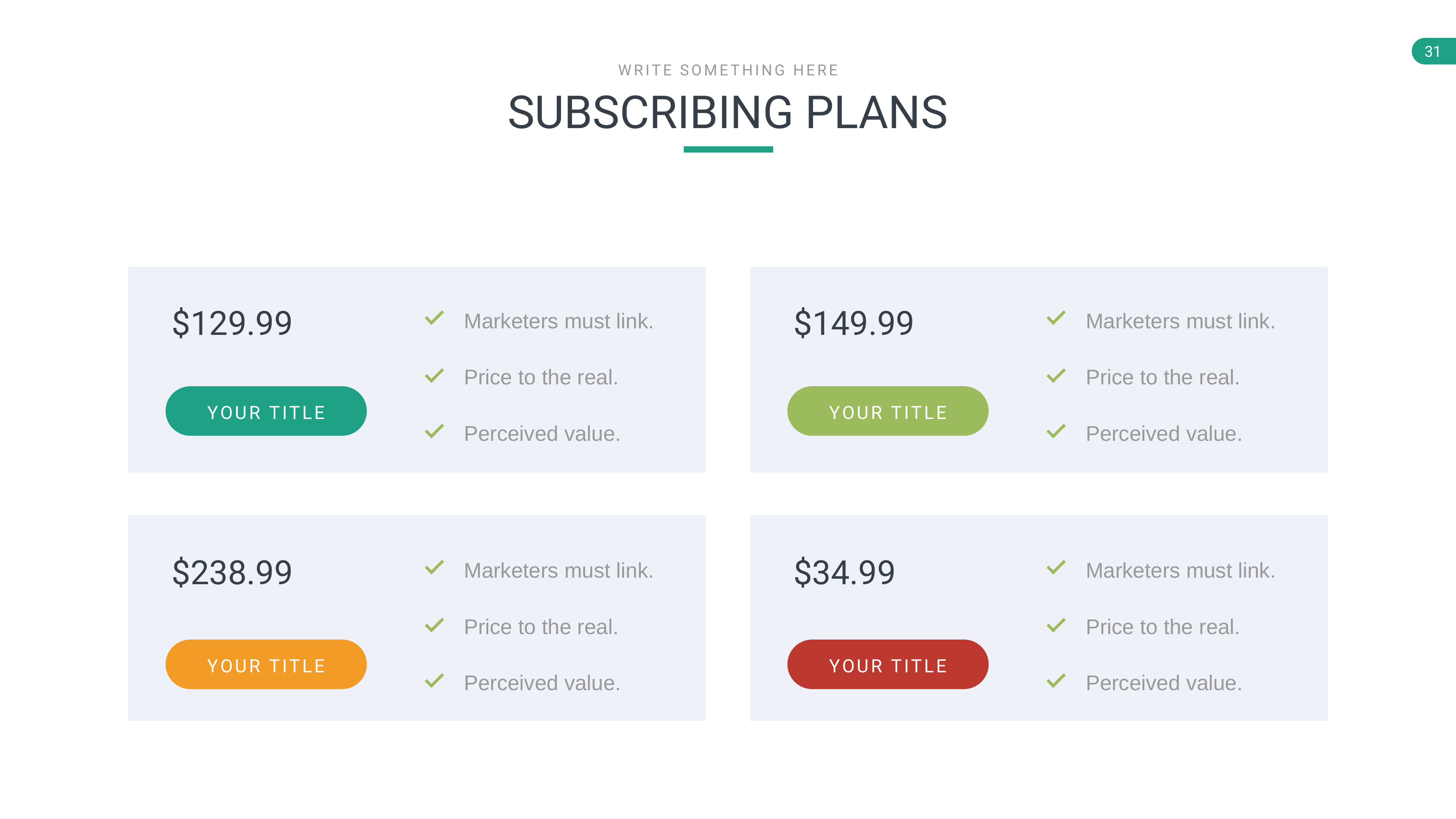

WRITE SOMETHING HERE
SUBSCRIBING PLANS

$129.99
Marketers must link.

Price to the real.

Perceived value.

$149.99
Marketers must link.

Price to the real.

YOUR TITLE

YOUR TITLE
Perceived value.

$238.99
Marketers must link.
$34.99
Marketers must link.

Price to the real.
Price to the real.

YOUR TITLE

YOUR TITLE
Perceived value.
Perceived value.